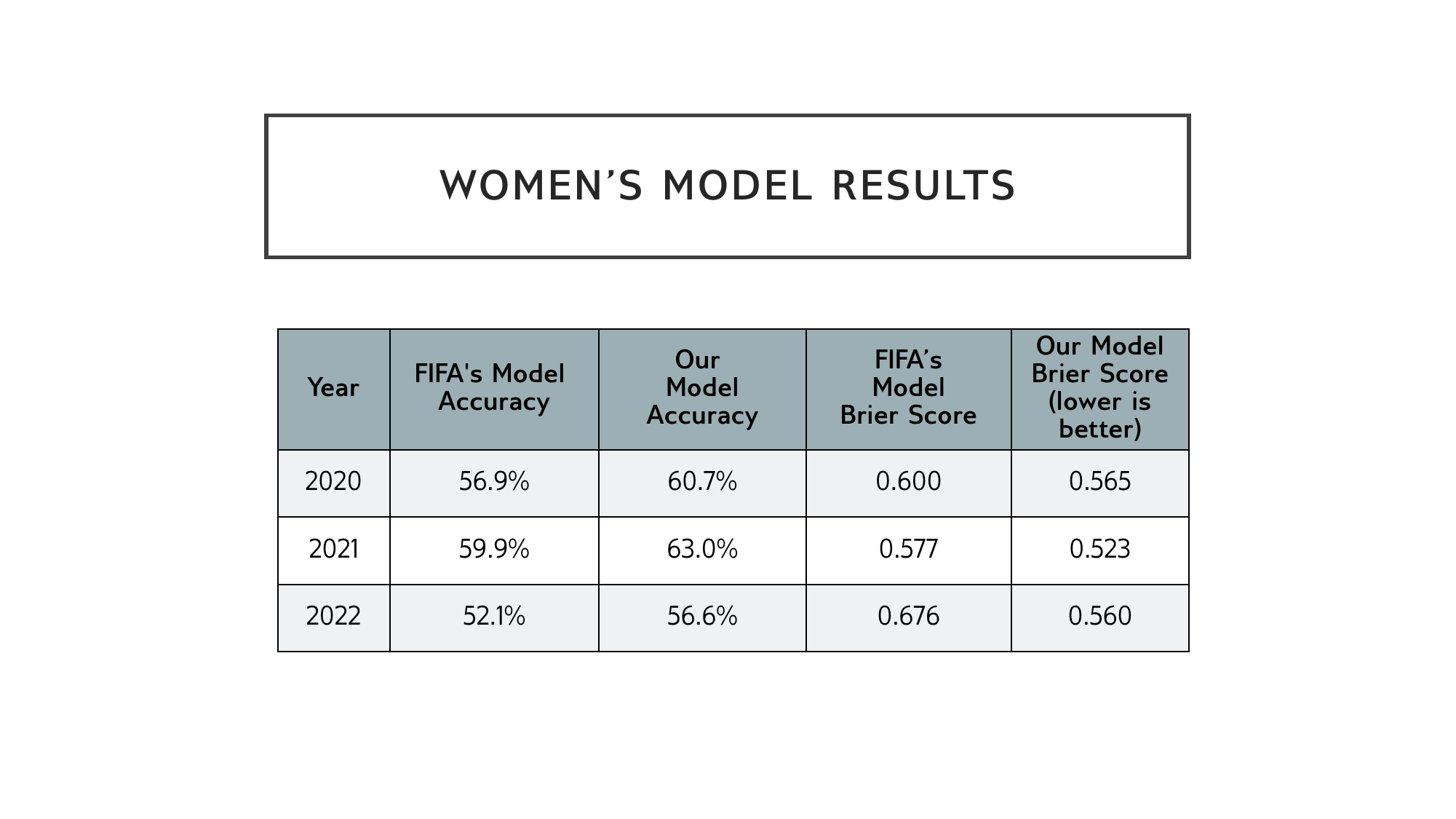

# Women’s model Results

| Year | FIFA's Model Accuracy | Our  Model Accuracy | FIFA’s Model Brier Score | Our Model Brier Score (lower is better) |
| --- | --- | --- | --- | --- |
| 2020 | 56.9% | 60.7% | 0.600 | 0.565 |
| 2021 | 59.9% | 63.0% | 0.577 | 0.523 |
| 2022 | 52.1% | 56.6% | 0.676 | 0.560 |